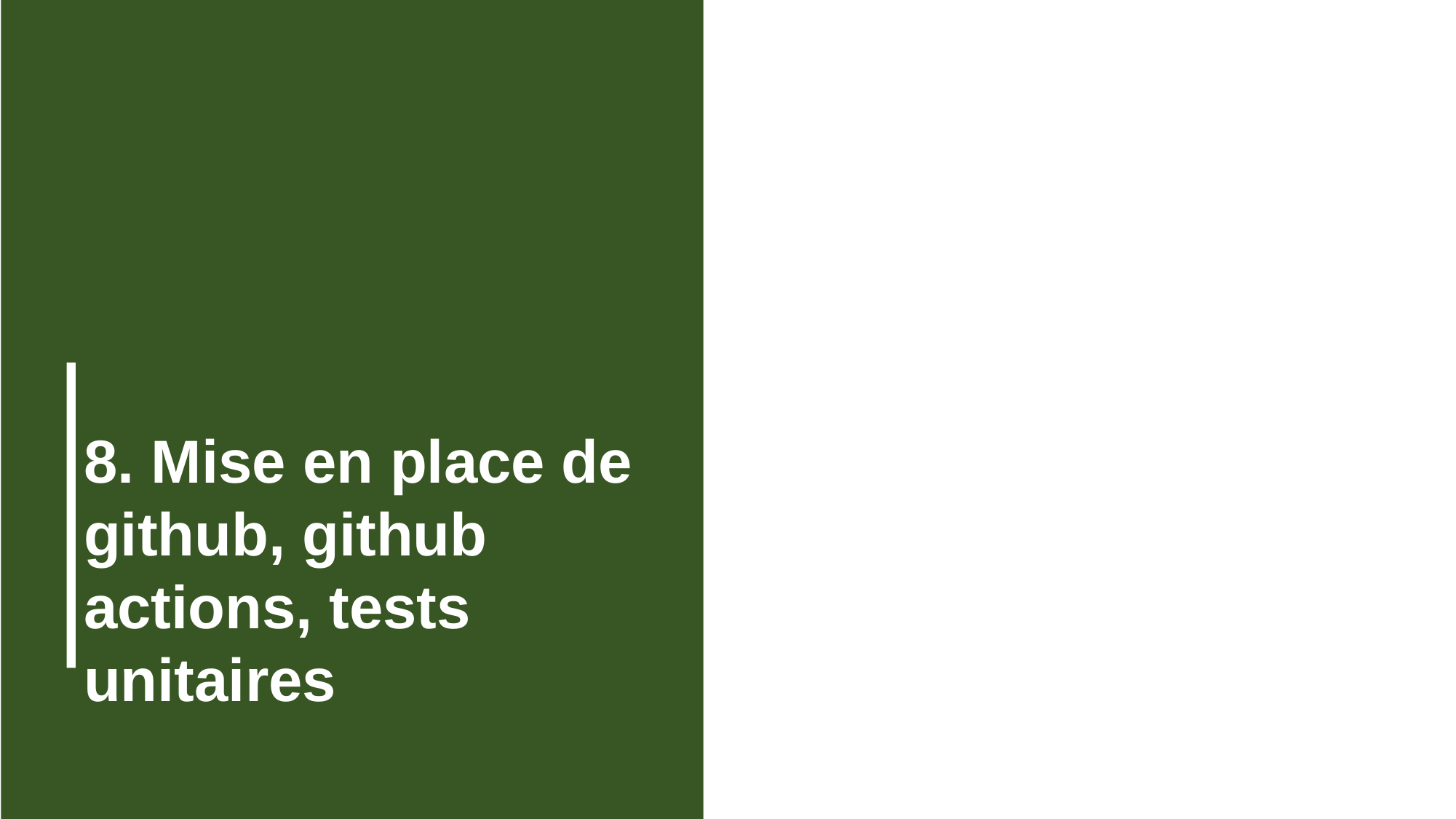

8. Mise en place de github, github actions, tests unitaires